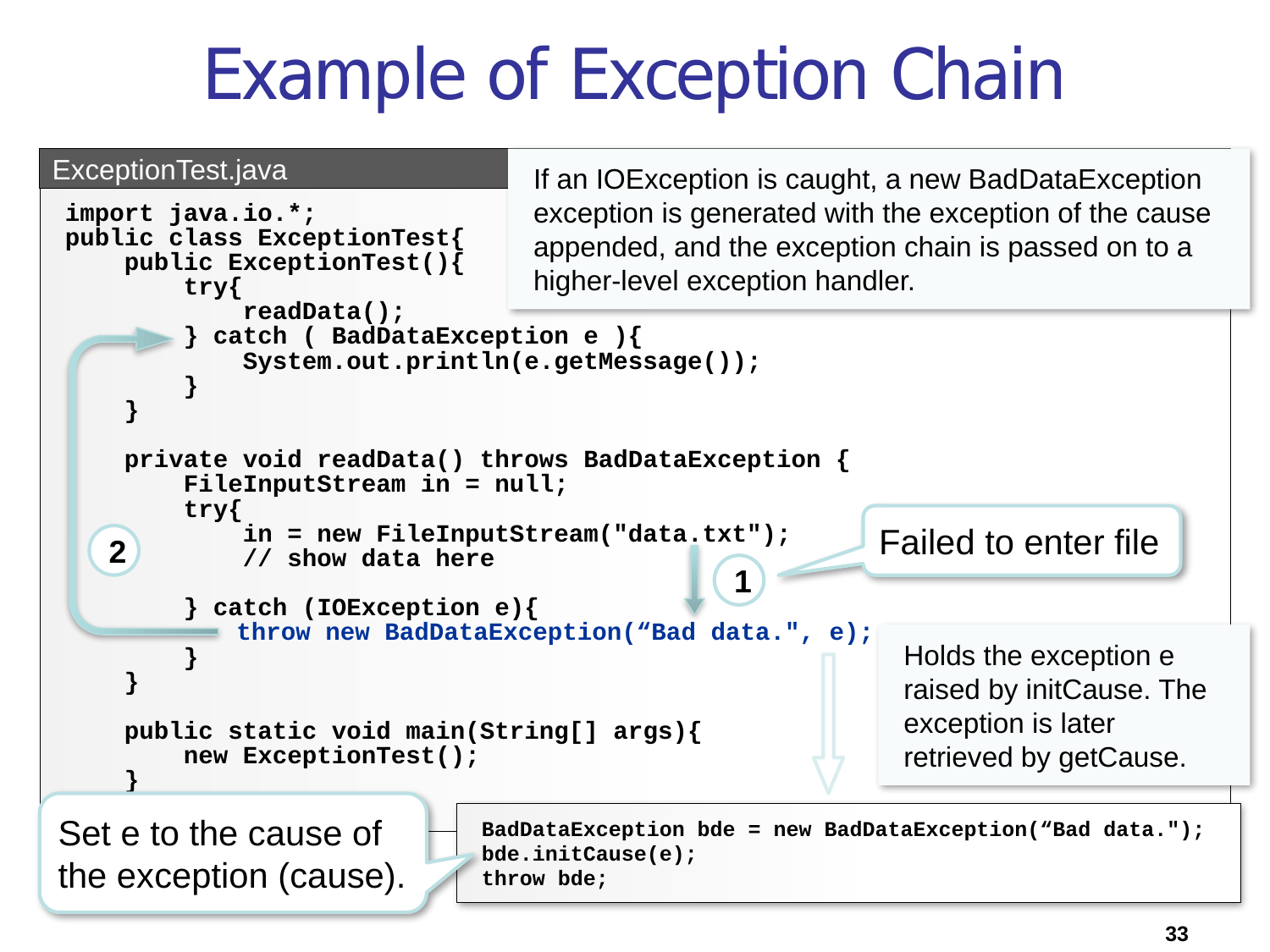

# Example of Exception Chain
ExceptionTest.java
If an IOException is caught, a new BadDataException exception is generated with the exception of the cause appended, and the exception chain is passed on to a higher-level exception handler.
import java.io.*;
public class ExceptionTest{
    public ExceptionTest(){
        try{
            readData();
        } catch ( BadDataException e ){
            System.out.println(e.getMessage());
        }
    }

    private void readData() throws BadDataException {
        FileInputStream in = null;
        try{
            in = new FileInputStream("data.txt");
            // show data here

        } catch (IOException e){
	   throw new BadDataException(“Bad data.", e);
        }
    }

    public static void main(String[] args){
        new ExceptionTest();
    }
}

Failed to enter file
2

1
Holds the exception e raised by initCause. The exception is later retrieved by getCause.

Set e to the cause of the exception (cause).
BadDataException bde = new BadDataException(“Bad data.");
bde.initCause(e);
throw bde;